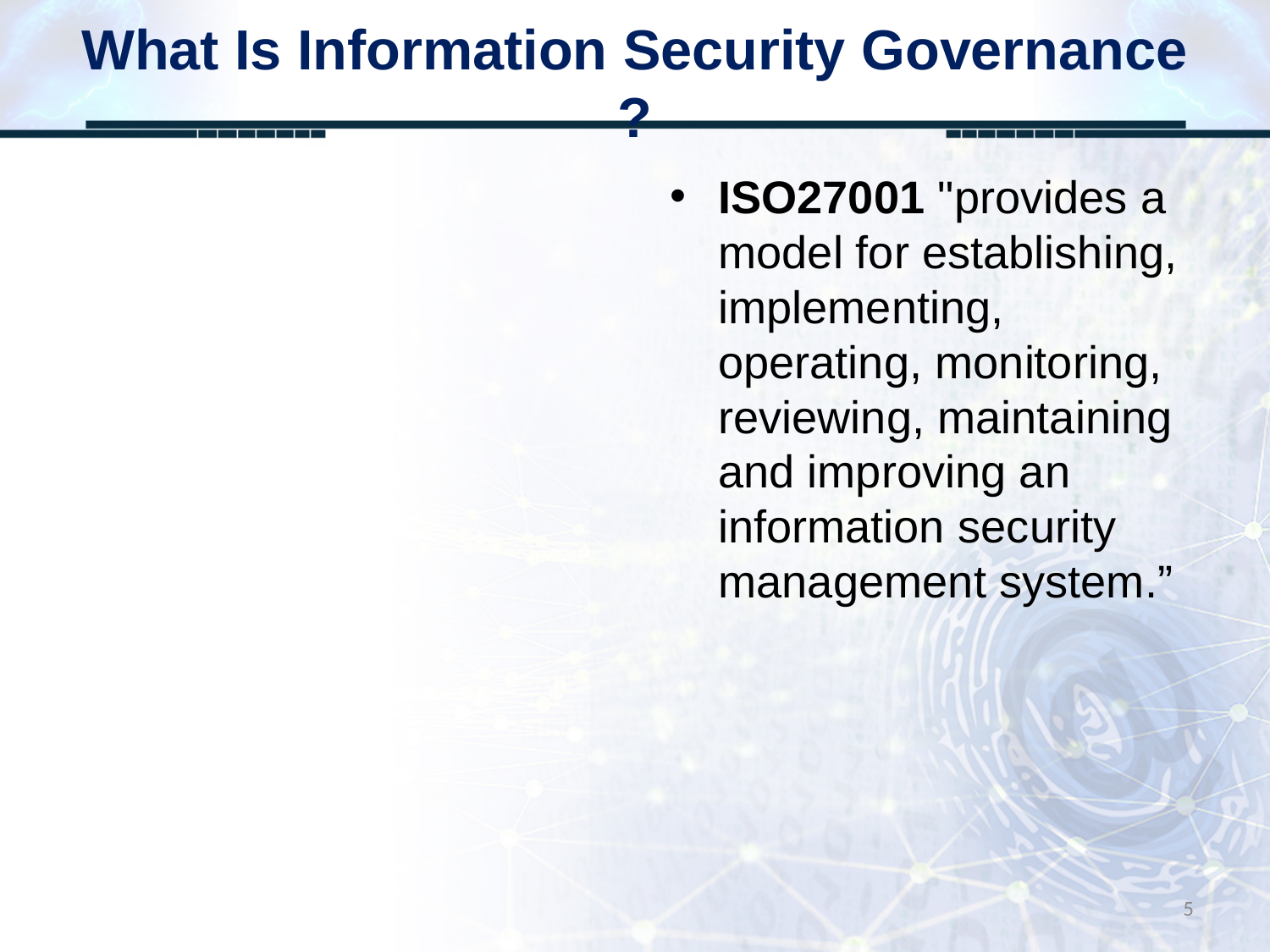

# What Is Information Security Governance ?
ISO27001 "provides a model for establishing, implementing, operating, monitoring, reviewing, maintaining and improving an information security management system.”
5